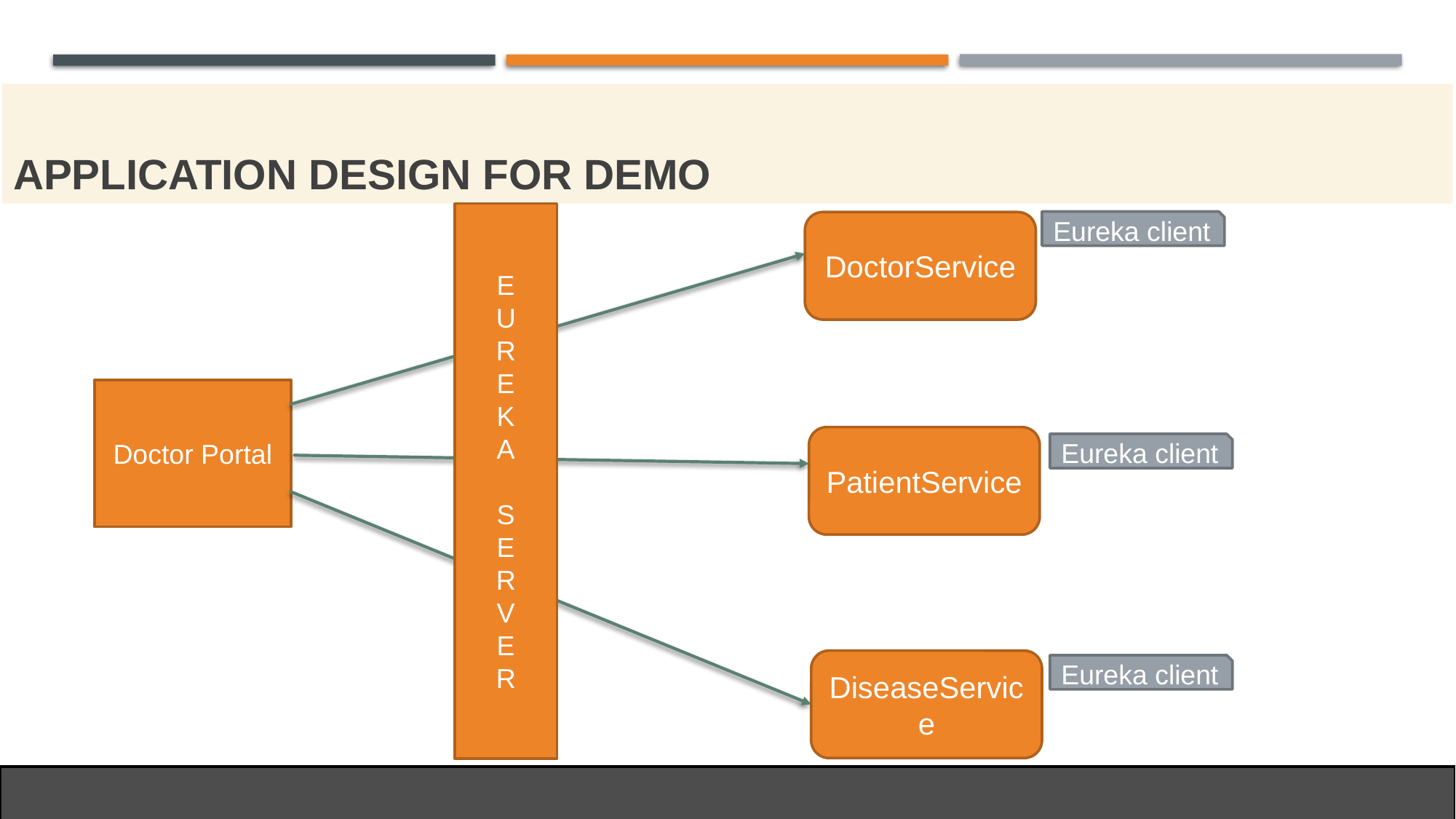

# Application design for demo
E
U
R
E
K
A

S
E
R
V
E
R
Eureka client
DoctorService
Doctor Portal
PatientService
Eureka client
DiseaseService
Eureka client